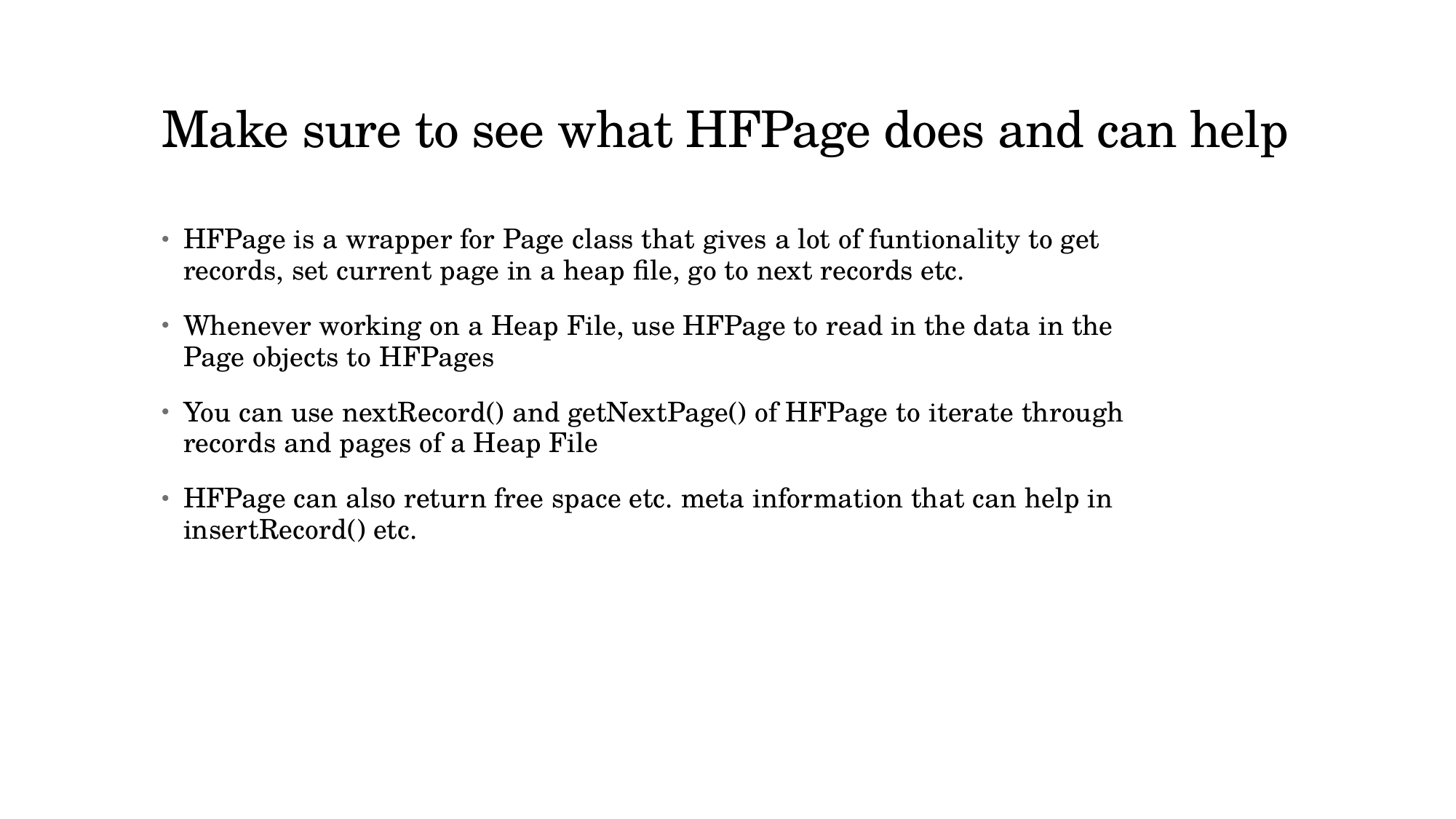

# Make sure to see what HFPage does and can help
HFPage is a wrapper for Page class that gives a lot of funtionality to get records, set current page in a heap file, go to next records etc.
Whenever working on a Heap File, use HFPage to read in the data in the Page objects to HFPages
You can use nextRecord() and getNextPage() of HFPage to iterate through records and pages of a Heap File
HFPage can also return free space etc. meta information that can help in insertRecord() etc.